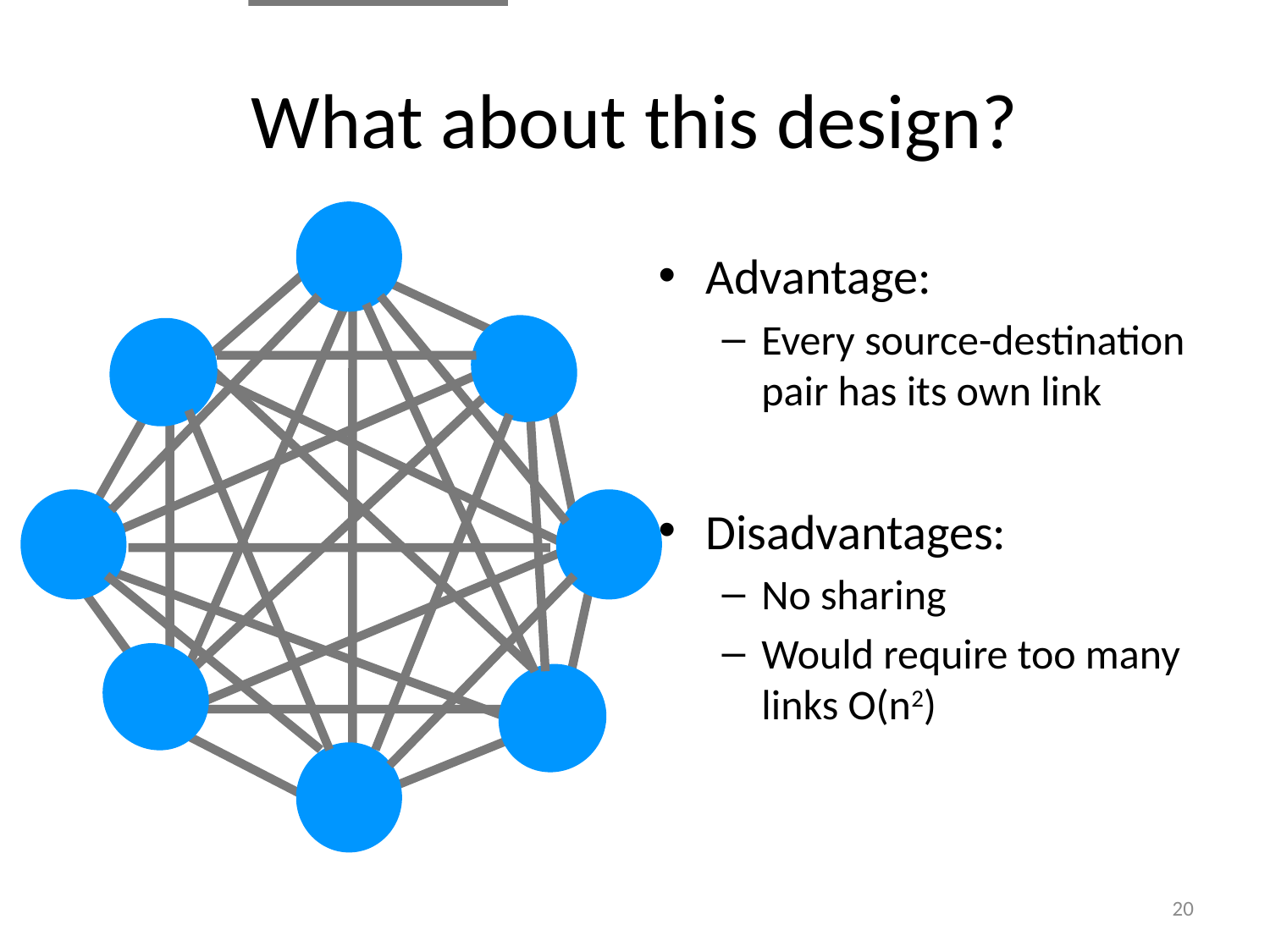

# What about this design?

Advantage:
Every source-destination pair has its own link

Disadvantages:
No sharing
Would require too many links O(n2)

20